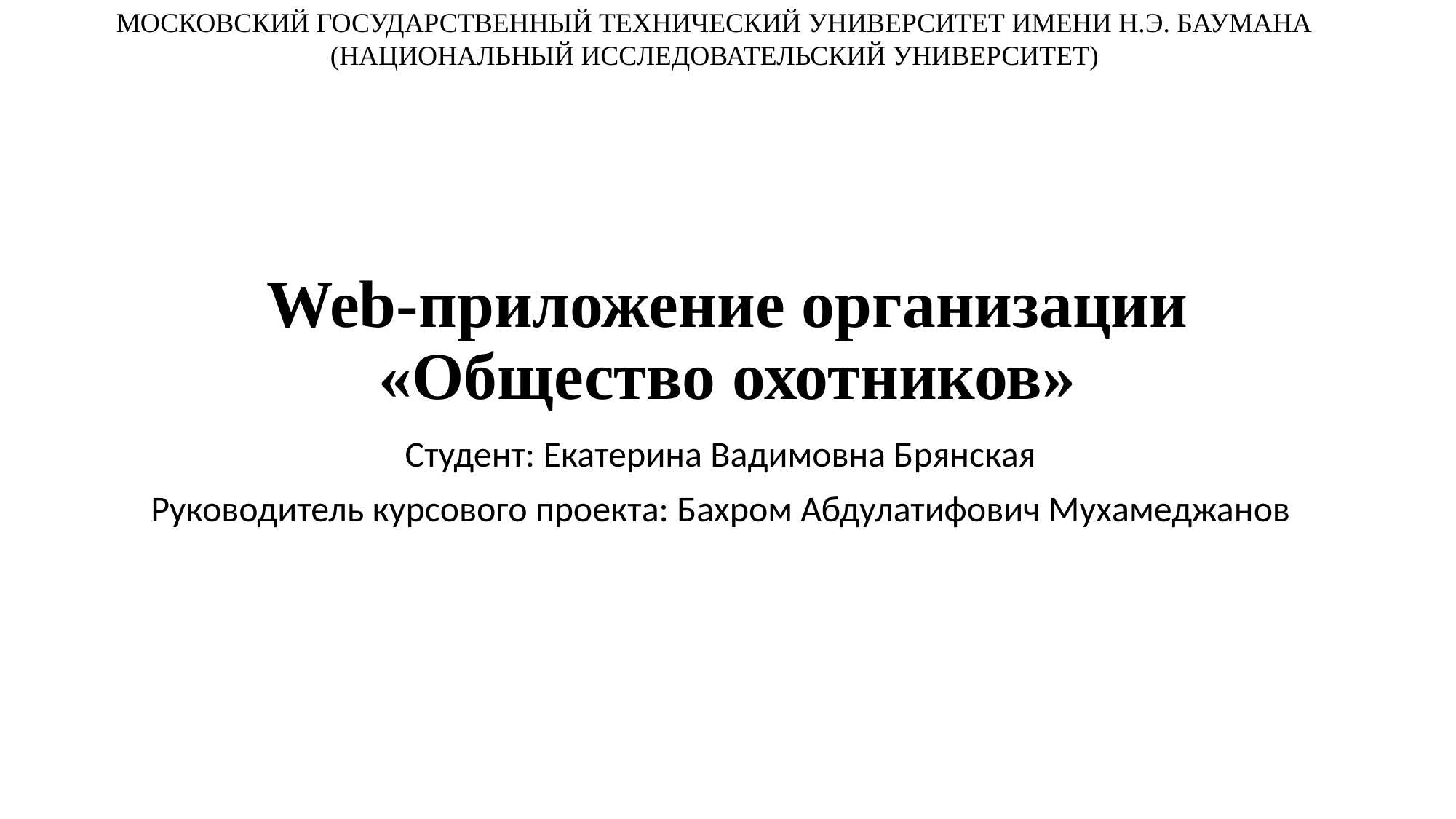

МОСКОВСКИЙ ГОСУДАРСТВЕННЫЙ ТЕХНИЧЕСКИЙ УНИВЕРСИТЕТ ИМЕНИ Н.Э. БАУМАНА
(НАЦИОНАЛЬНЫЙ ИССЛЕДОВАТЕЛЬСКИЙ УНИВЕРСИТЕТ)
# Web-приложение организации «Общество охотников»
Студент: Екатерина Вадимовна Брянская
Руководитель курсового проекта: Бахром Абдулатифович Мухамеджанов